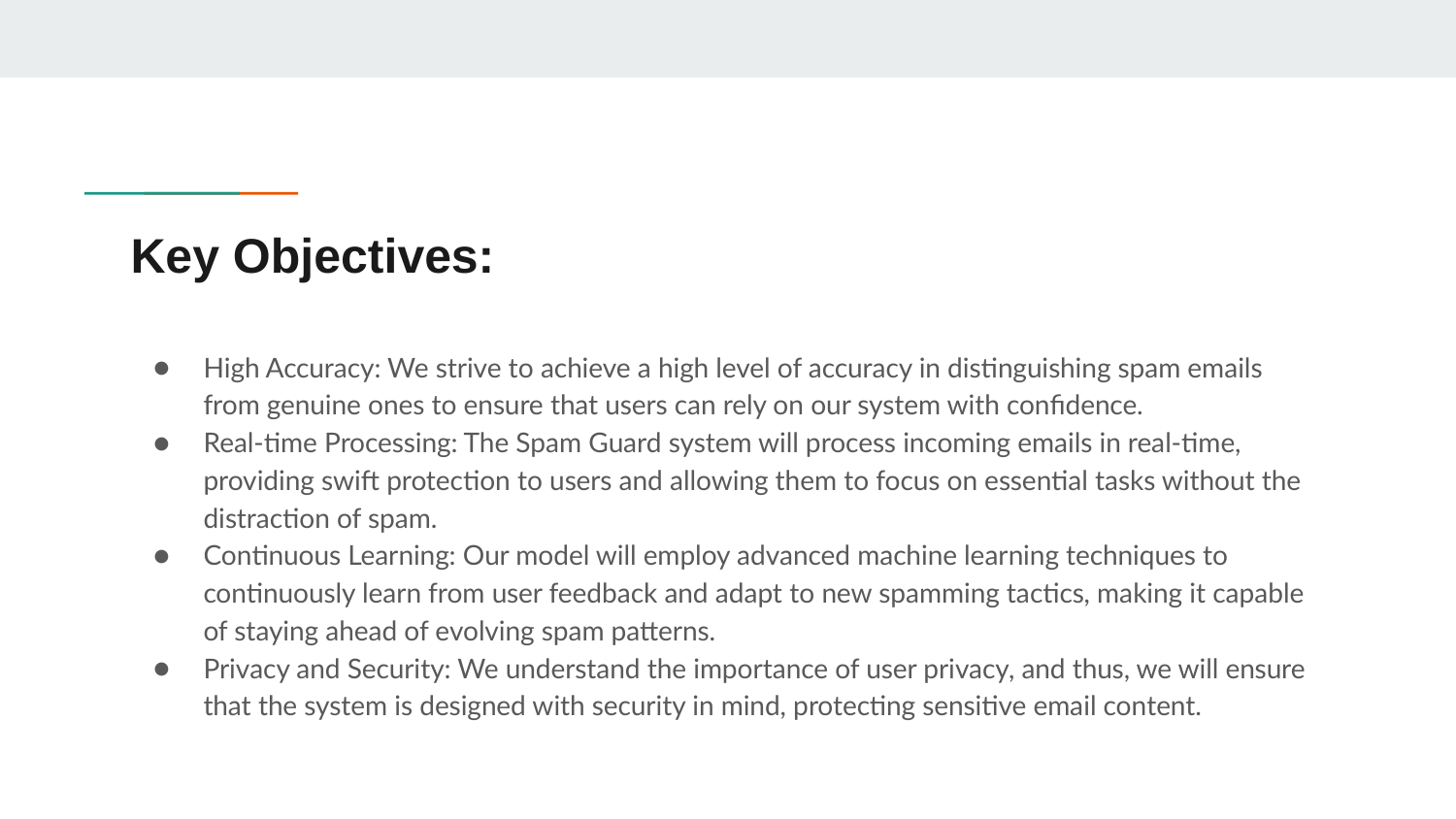

# Key Objectives:
High Accuracy: We strive to achieve a high level of accuracy in distinguishing spam emails from genuine ones to ensure that users can rely on our system with confidence.
Real-time Processing: The Spam Guard system will process incoming emails in real-time, providing swift protection to users and allowing them to focus on essential tasks without the distraction of spam.
Continuous Learning: Our model will employ advanced machine learning techniques to continuously learn from user feedback and adapt to new spamming tactics, making it capable of staying ahead of evolving spam patterns.
Privacy and Security: We understand the importance of user privacy, and thus, we will ensure that the system is designed with security in mind, protecting sensitive email content.